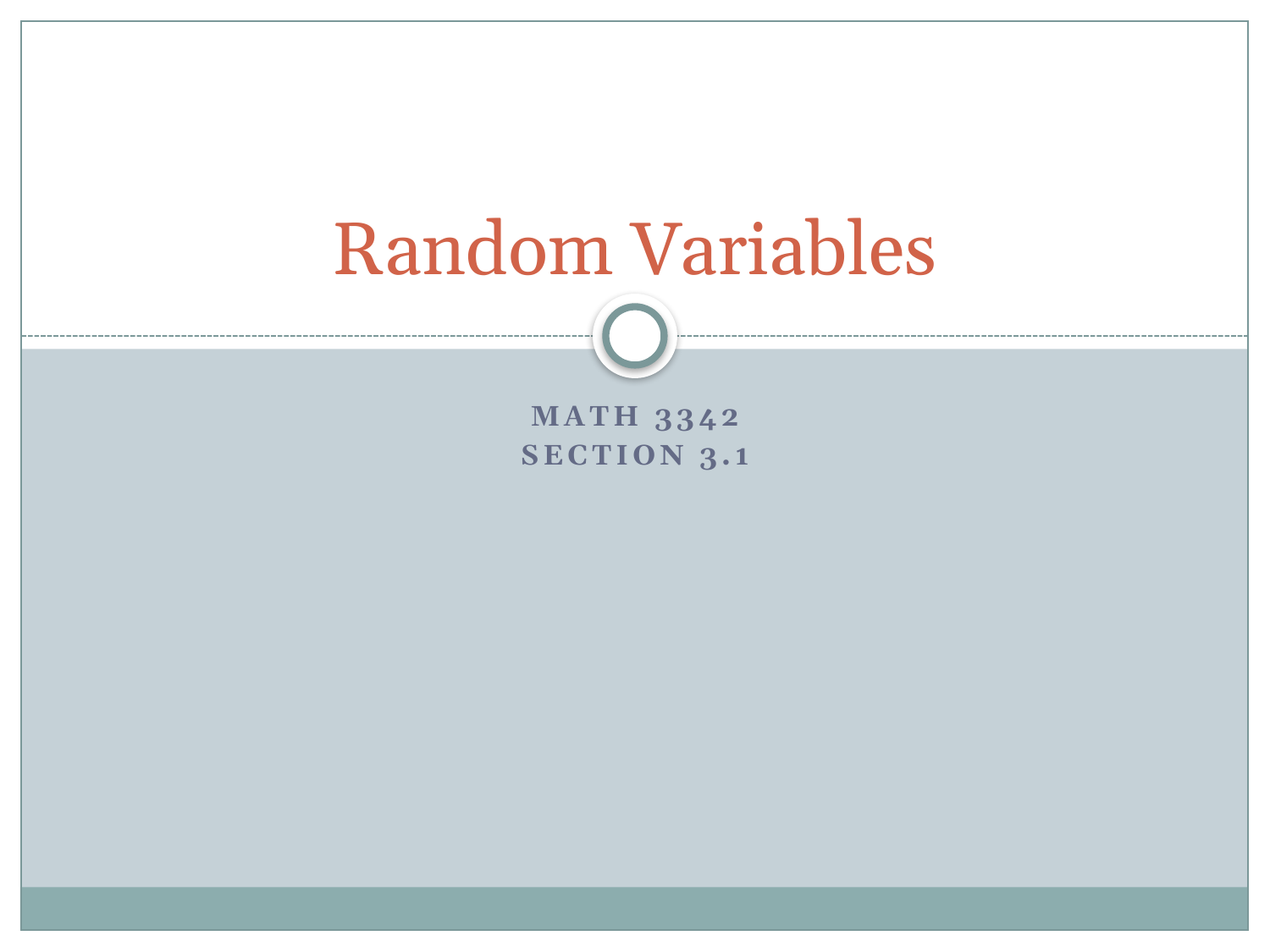

# Random Variables
MATH 3342
Section 3.1